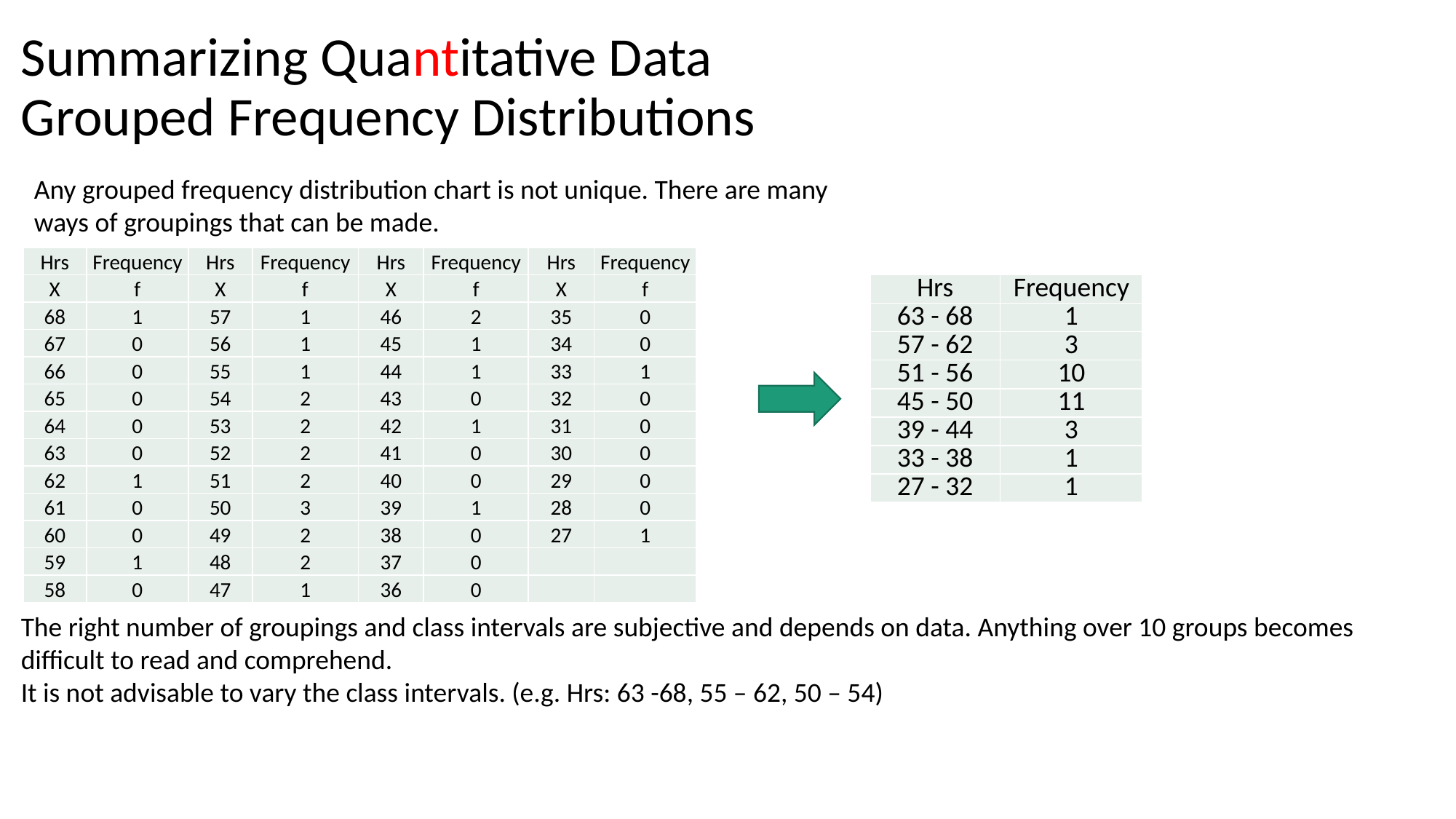

# Summarizing Quantitative Data Grouped Frequency Distributions
Any grouped frequency distribution chart is not unique. There are many ways of groupings that can be made.
| Hrs | Frequency | Hrs | Frequency | Hrs | Frequency | Hrs | Frequency |
| --- | --- | --- | --- | --- | --- | --- | --- |
| X | f | X | f | X | f | X | f |
| 68 | 1 | 57 | 1 | 46 | 2 | 35 | 0 |
| 67 | 0 | 56 | 1 | 45 | 1 | 34 | 0 |
| 66 | 0 | 55 | 1 | 44 | 1 | 33 | 1 |
| 65 | 0 | 54 | 2 | 43 | 0 | 32 | 0 |
| 64 | 0 | 53 | 2 | 42 | 1 | 31 | 0 |
| 63 | 0 | 52 | 2 | 41 | 0 | 30 | 0 |
| 62 | 1 | 51 | 2 | 40 | 0 | 29 | 0 |
| 61 | 0 | 50 | 3 | 39 | 1 | 28 | 0 |
| 60 | 0 | 49 | 2 | 38 | 0 | 27 | 1 |
| 59 | 1 | 48 | 2 | 37 | 0 |  |  |
| 58 | 0 | 47 | 1 | 36 | 0 |  |  |
| Hrs | Frequency |
| --- | --- |
| 63 - 68 | 1 |
| 57 - 62 | 3 |
| 51 - 56 | 10 |
| 45 - 50 | 11 |
| 39 - 44 | 3 |
| 33 - 38 | 1 |
| 27 - 32 | 1 |

The right number of groupings and class intervals are subjective and depends on data. Anything over 10 groups becomes difficult to read and comprehend.
It is not advisable to vary the class intervals. (e.g. Hrs: 63 -68, 55 – 62, 50 – 54)